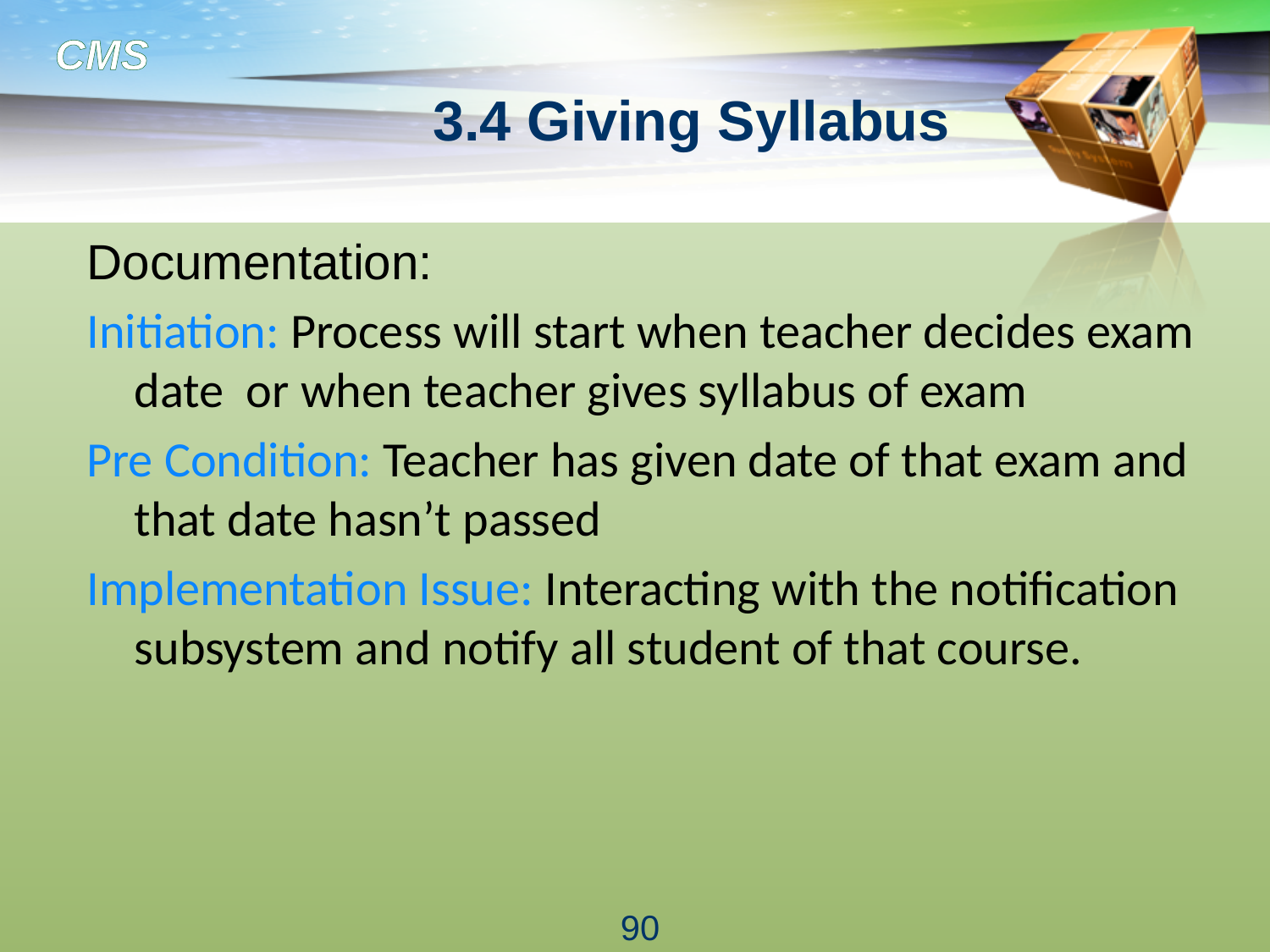

# 3.4 Giving Syllabus
Documentation:
Initiation: Process will start when teacher decides exam date  or when teacher gives syllabus of exam
Pre Condition: Teacher has given date of that exam and that date hasn’t passed
Implementation Issue: Interacting with the notification subsystem and notify all student of that course.

90